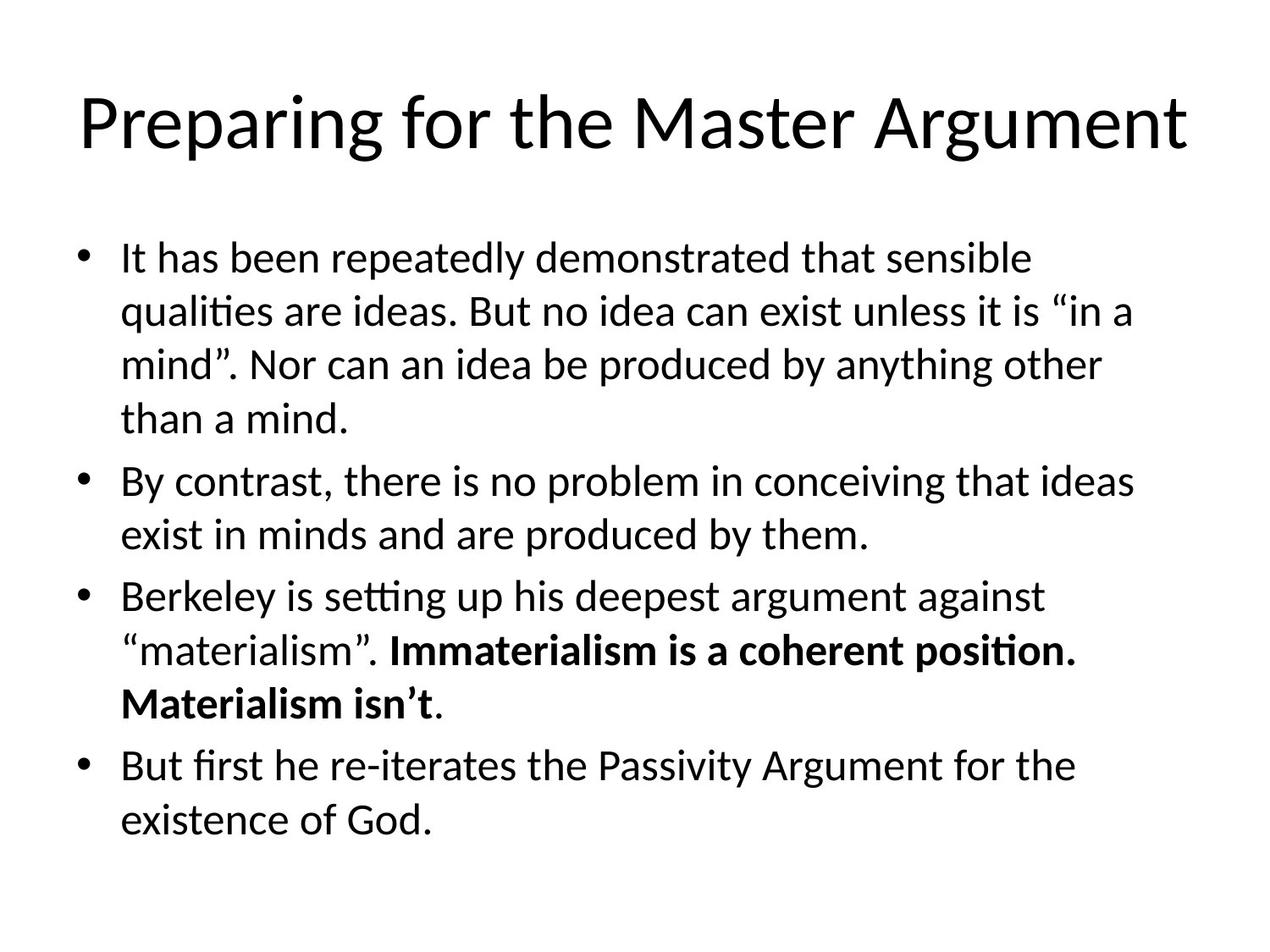

# Preparing for the Master Argument
It has been repeatedly demonstrated that sensible qualities are ideas. But no idea can exist unless it is “in a mind”. Nor can an idea be produced by anything other than a mind.
By contrast, there is no problem in conceiving that ideas exist in minds and are produced by them.
Berkeley is setting up his deepest argument against “materialism”. Immaterialism is a coherent position. Materialism isn’t.
But first he re-iterates the Passivity Argument for the existence of God.